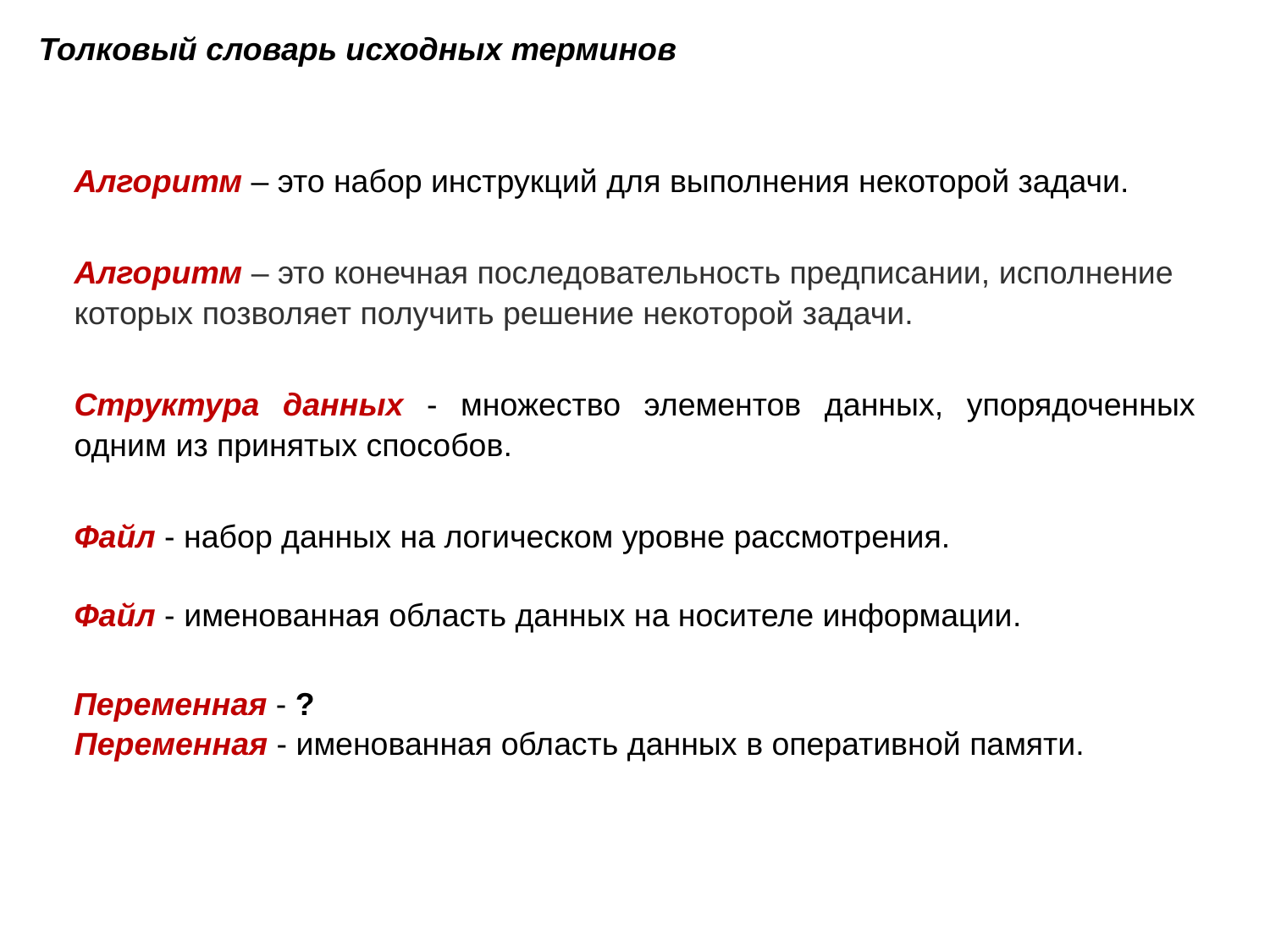

Толковый словарь исходных терминов
Алгоритм – это набор инструкций для выполнения некоторой задачи.
Алгоритм – это конечная последовательность предписании, исполнение ко­торых позволяет получить решение некоторой задачи.
Структура данных - множество элементов данных, упорядоченных одним из принятых способов.
Файл - набор данных на логическом уровне рассмотрения.
Файл - именованная область данных на носителе информации.
Переменная - ?
Переменная - именованная область данных в оперативной памяти.